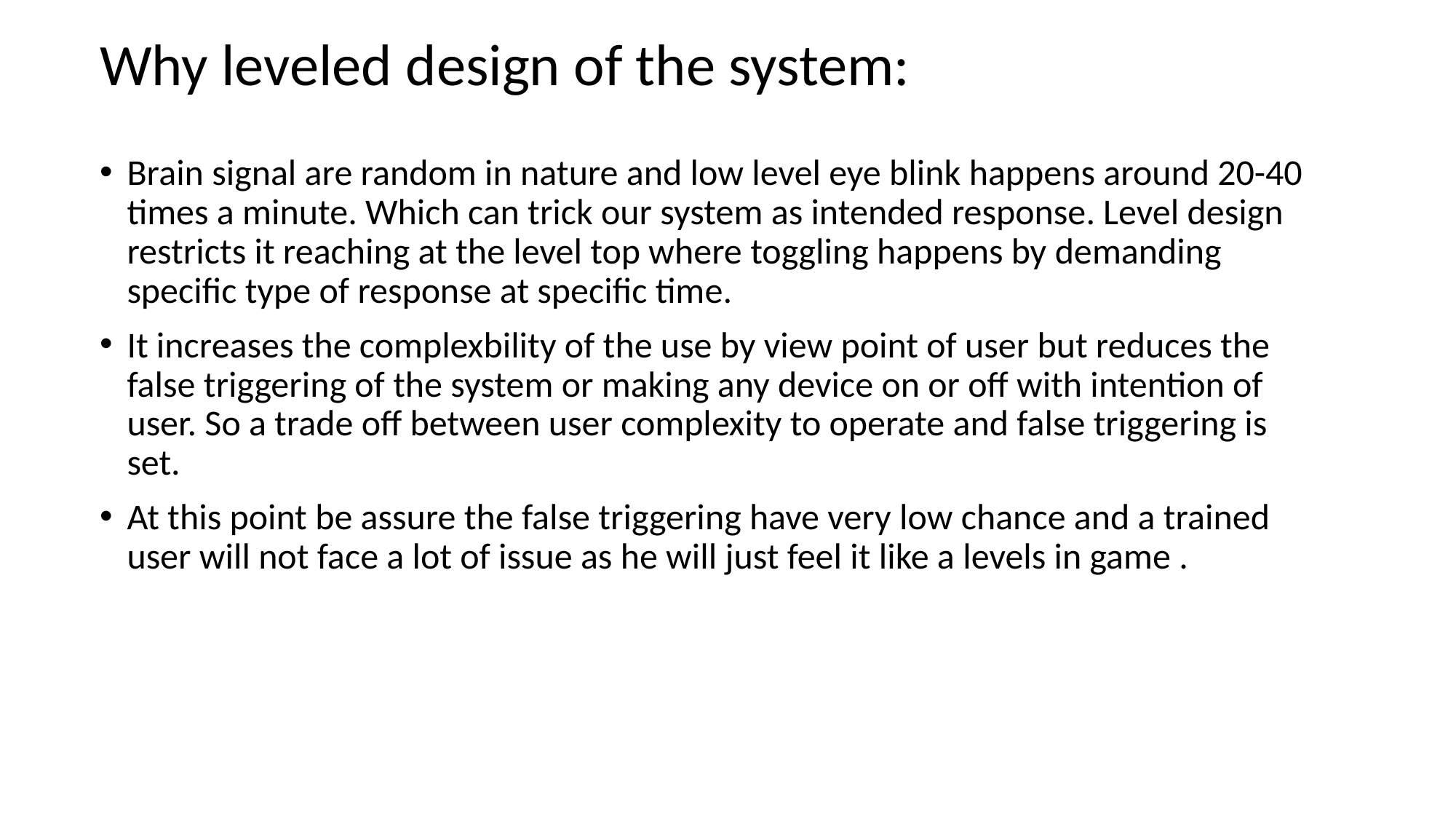

# Why leveled design of the system:
Brain signal are random in nature and low level eye blink happens around 20-40 times a minute. Which can trick our system as intended response. Level design restricts it reaching at the level top where toggling happens by demanding specific type of response at specific time.
It increases the complexbility of the use by view point of user but reduces the false triggering of the system or making any device on or off with intention of user. So a trade off between user complexity to operate and false triggering is set.
At this point be assure the false triggering have very low chance and a trained user will not face a lot of issue as he will just feel it like a levels in game .